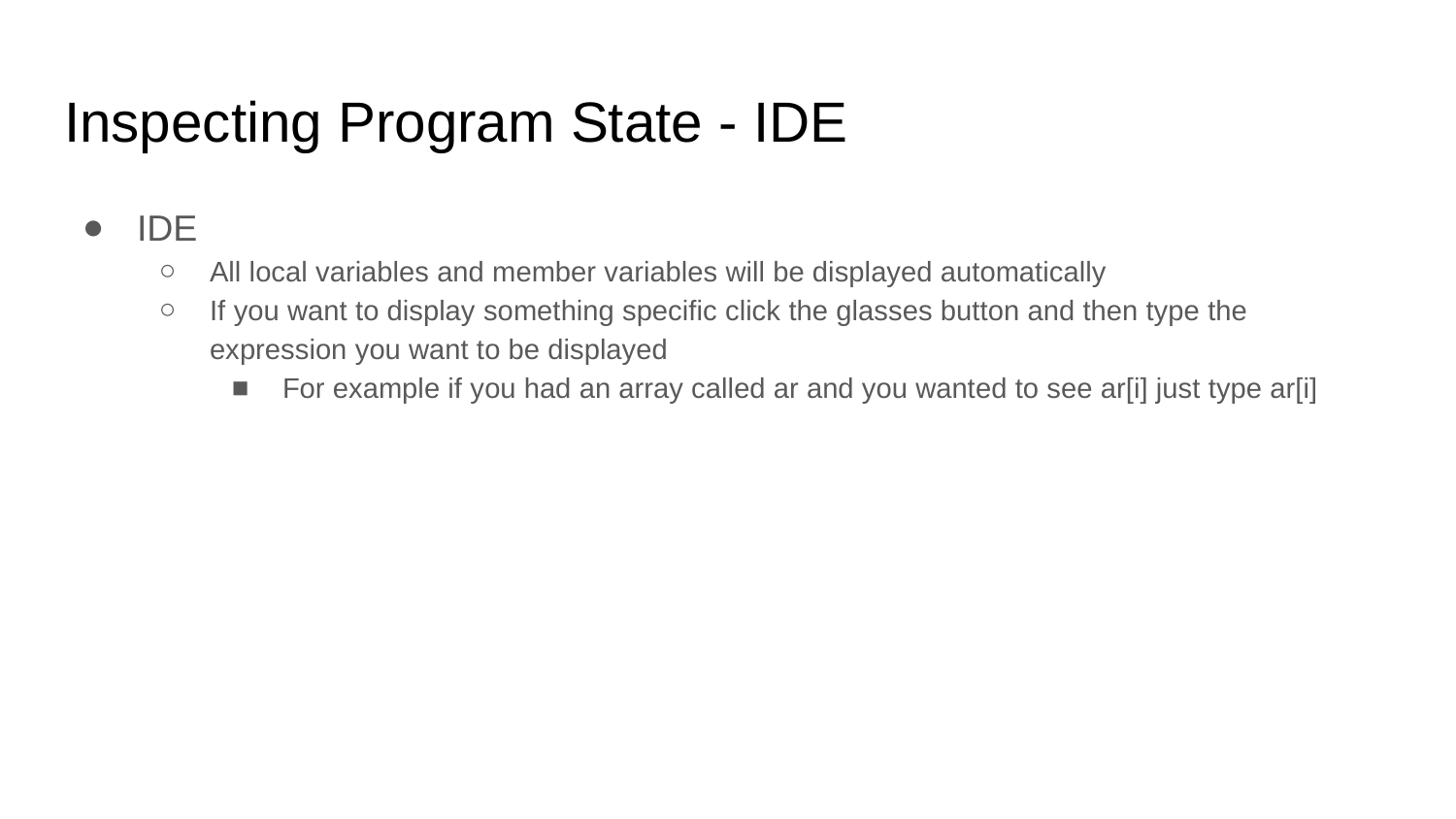

# Inspecting Program State - IDE
IDE
All local variables and member variables will be displayed automatically
If you want to display something specific click the glasses button and then type the expression you want to be displayed
For example if you had an array called ar and you wanted to see ar[i] just type ar[i]